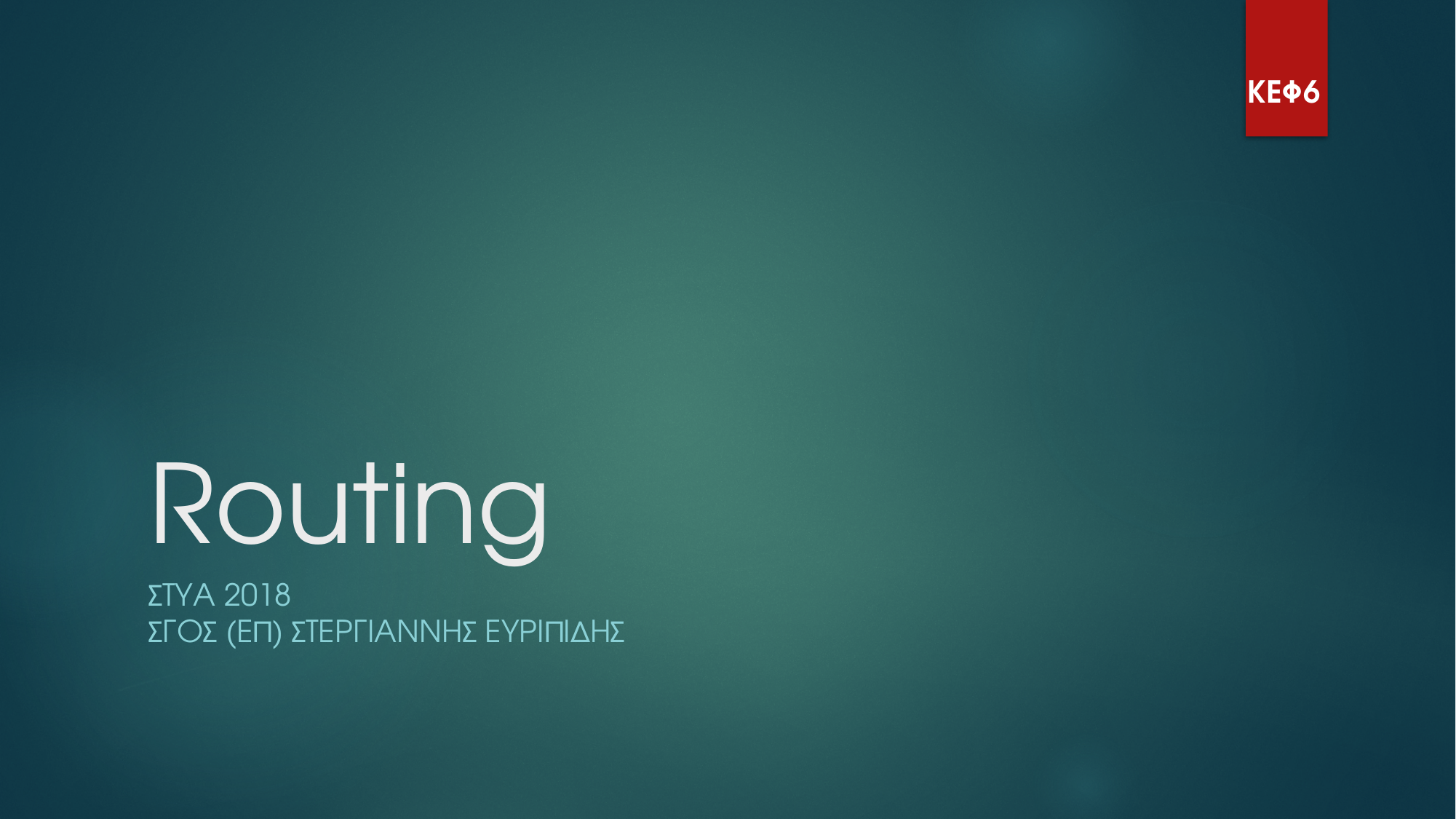

ΚΕΦ6
Routing
ΣΤΥΑ 2018
ΣΓΟΣ (ΕΠ) ΣΤΕΡΓΙΑΝΝΗσ ΕΥΡΙΠΙΔΗΣ